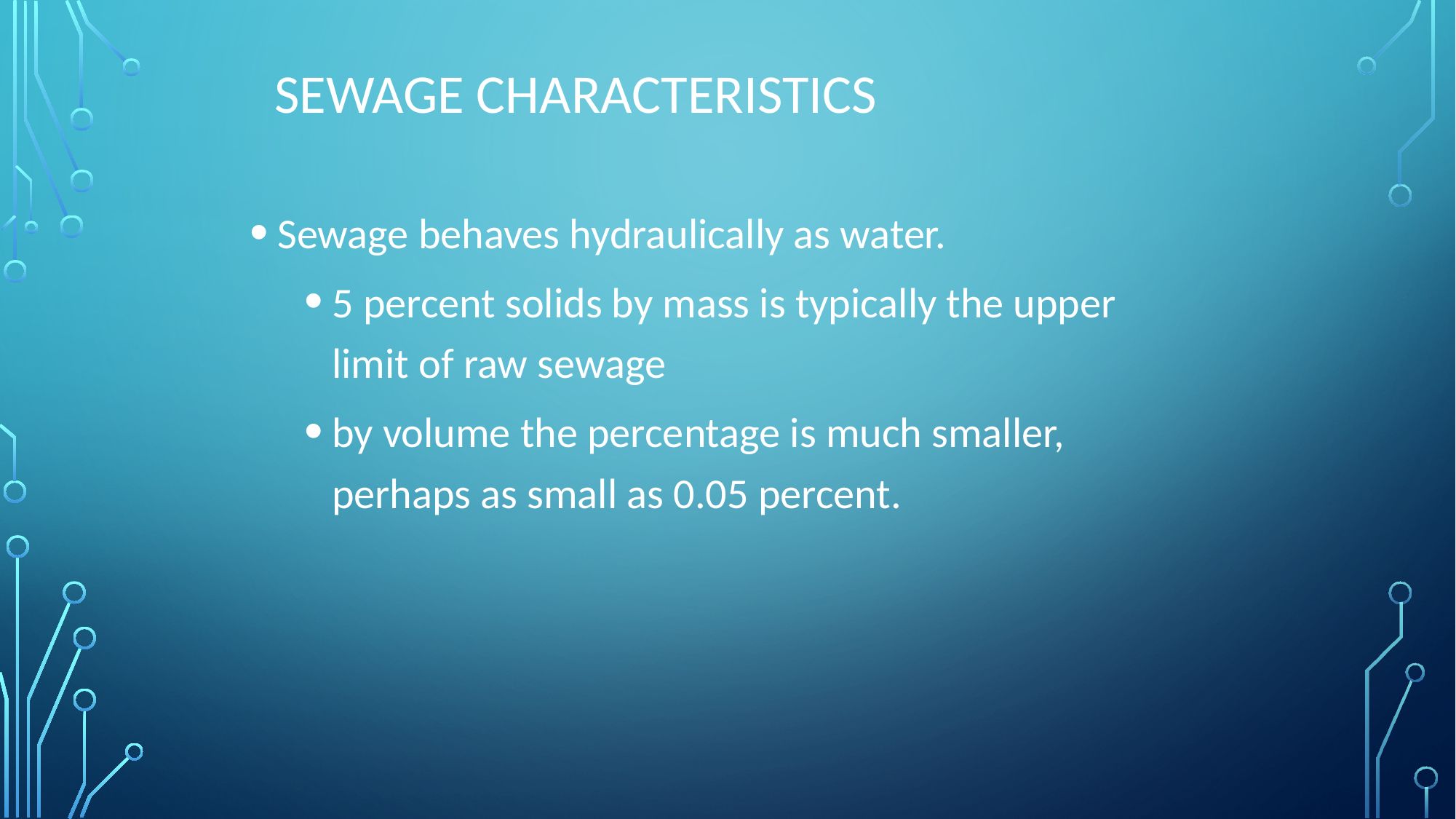

# Sewage Characteristics
Sewage behaves hydraulically as water.
5 percent solids by mass is typically the upper limit of raw sewage
by volume the percentage is much smaller, perhaps as small as 0.05 percent.